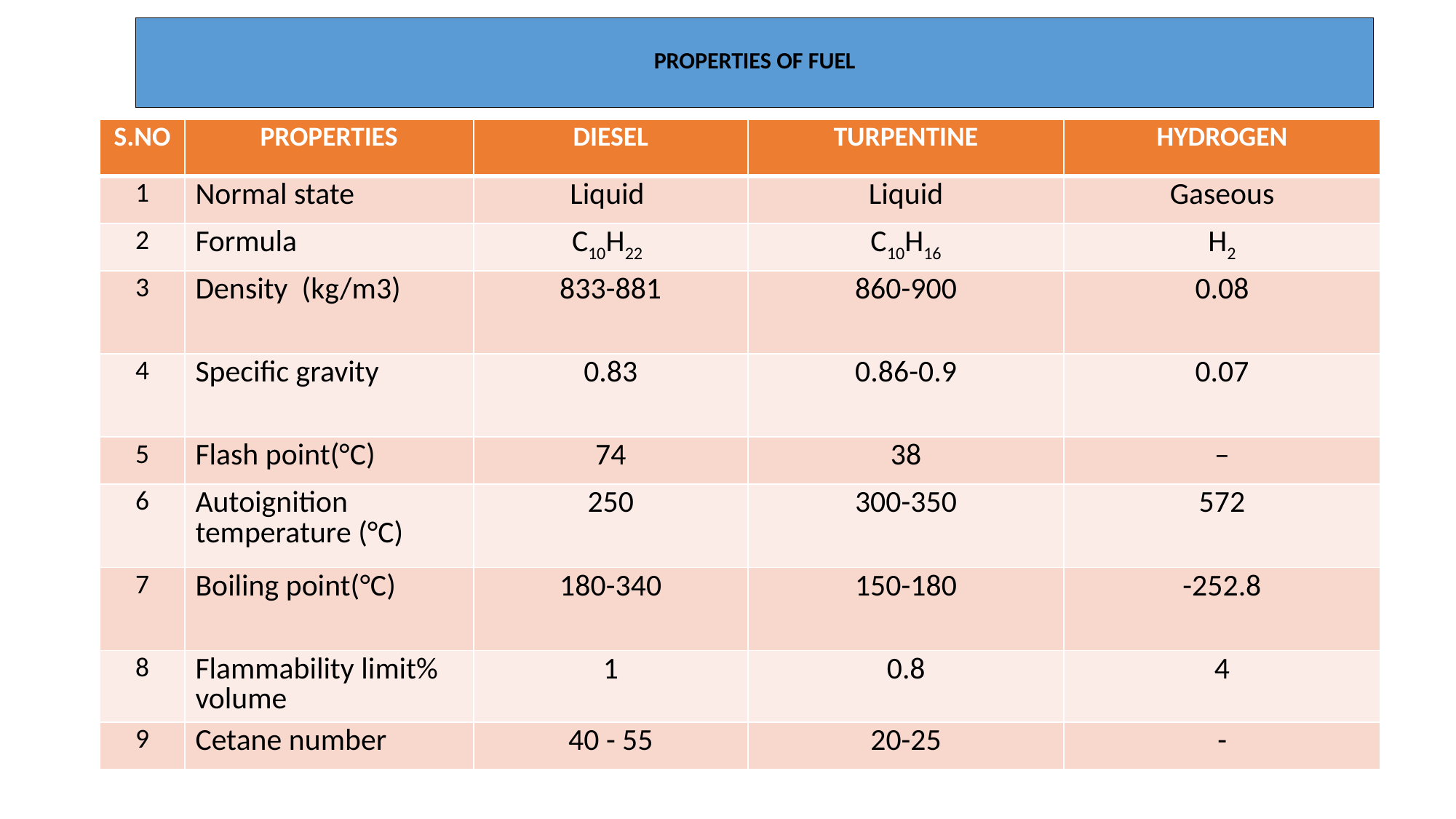

# PROPERTIES OF FUEL
| S.NO | PROPERTIES | DIESEL | TURPENTINE | HYDROGEN |
| --- | --- | --- | --- | --- |
| 1 | Normal state | Liquid | Liquid | Gaseous |
| 2 | Formula | C10H22 | C10H16 | H2 |
| 3 | Density (kg/m3) | 833-881 | 860-900 | 0.08 |
| 4 | Specific gravity | 0.83 | 0.86-0.9 | 0.07 |
| 5 | Flash point(°C) | 74 | 38 | – |
| 6 | Autoignition temperature (°C) | 250 | 300-350 | 572 |
| 7 | Boiling point(°C) | 180-340 | 150-180 | -252.8 |
| 8 | Flammability limit% volume | 1 | 0.8 | 4 |
| 9 | Cetane number | 40 - 55 | 20-25 | - |